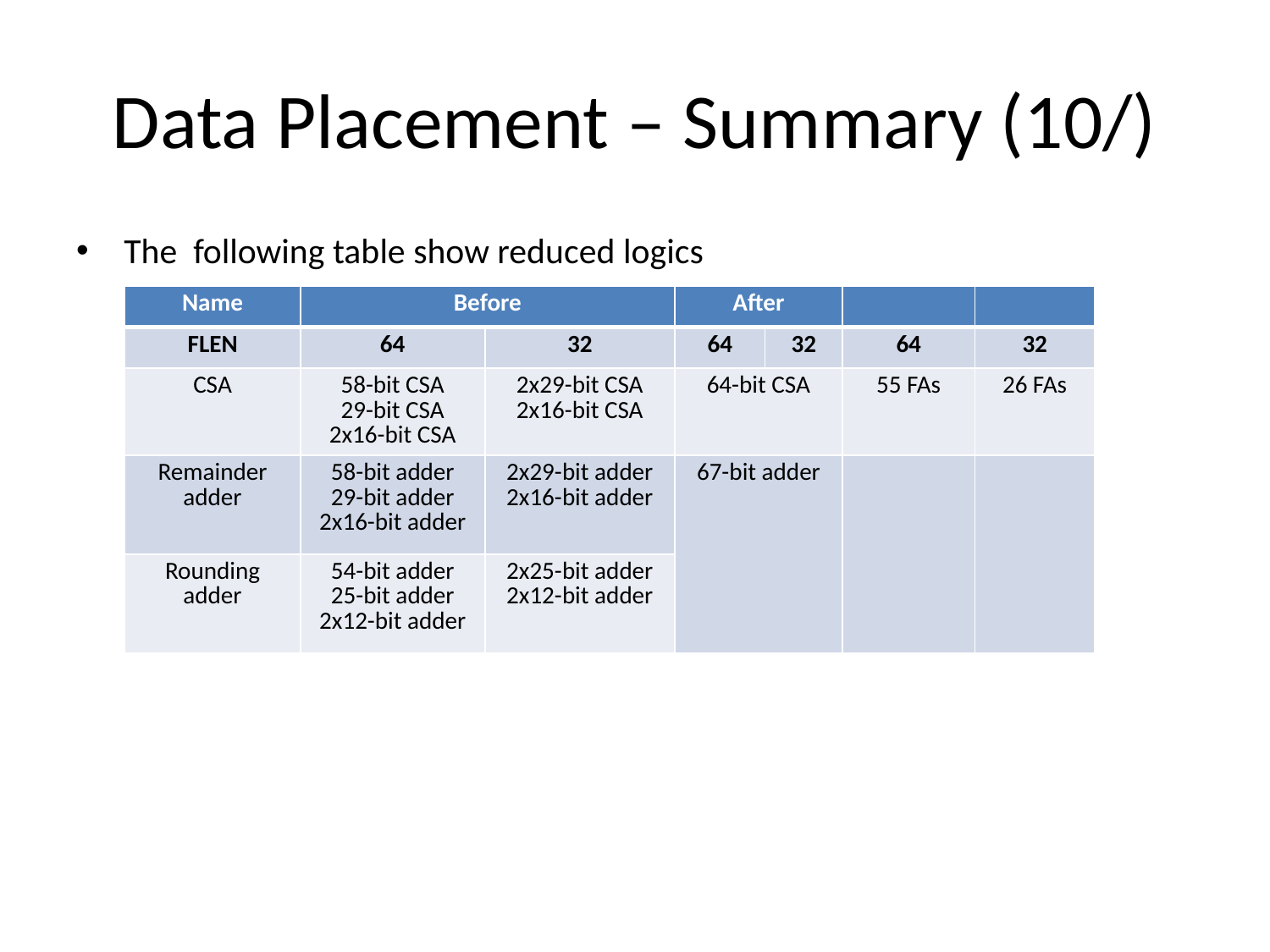

# Data Placement – Summary (10/)
The  following table show reduced logics
| Name | Before |  | After |  |  |  |
| --- | --- | --- | --- | --- | --- | --- |
| FLEN | 64 | 32 | 64 | 32 | 64 | 32 |
| CSA | 58-bit CSA 29-bit CSA 2x16-bit CSA | 2x29-bit CSA 2x16-bit CSA | 64-bit CSA |  | 55 FAs | 26 FAs |
| Remainder adder | 58-bit adder 29-bit adder 2x16-bit adder | 2x29-bit adder 2x16-bit adder | 67-bit adder |  |  |  |
| Rounding adder | 54-bit adder 25-bit adder 2x12-bit adder | 2x25-bit adder 2x12-bit adder |  |  |  |  |